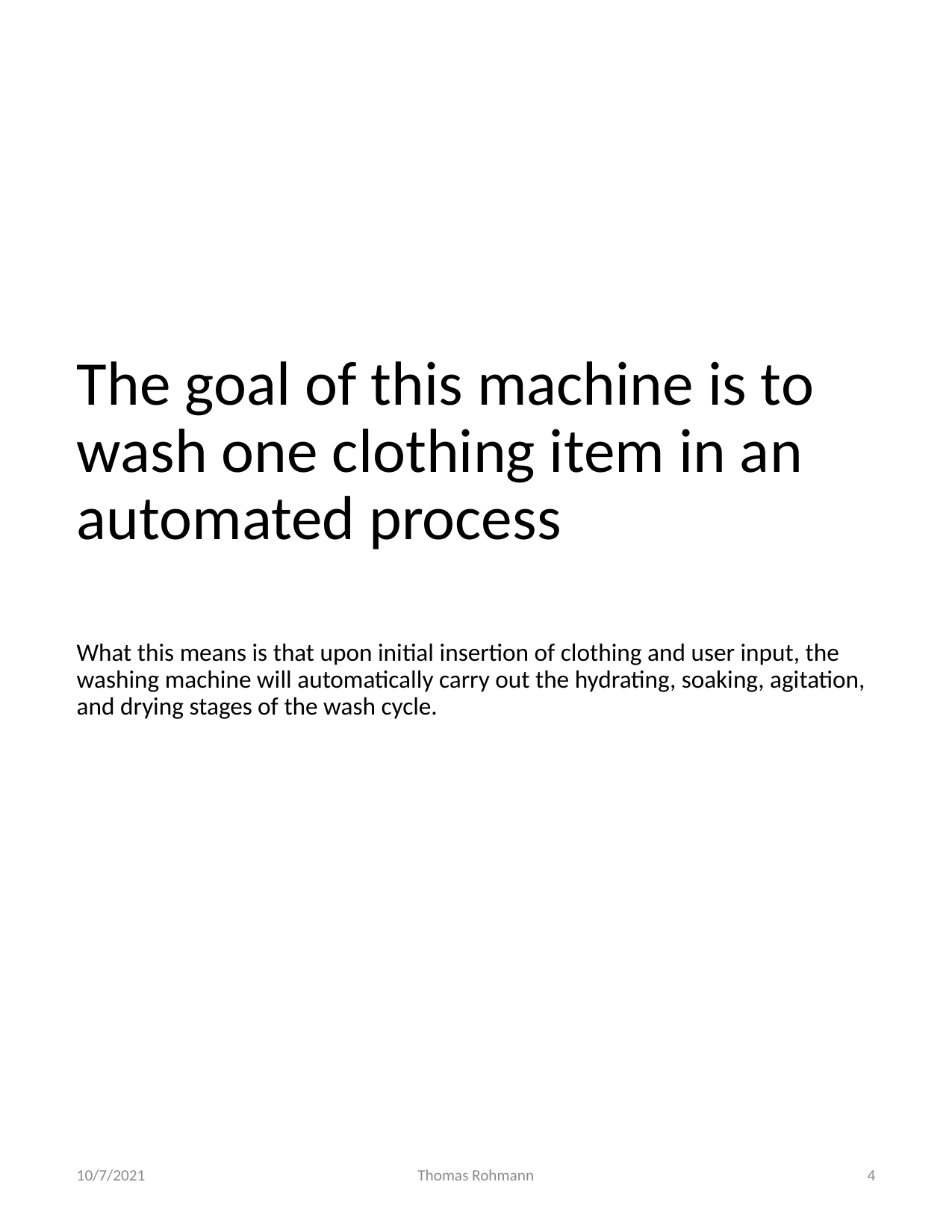

# The goal of this machine is to wash one clothing item in an automated process
What this means is that upon initial insertion of clothing and user input, the washing machine will automatically carry out the hydrating, soaking, agitation, and drying stages of the wash cycle.
10/7/2021
Thomas Rohmann
4